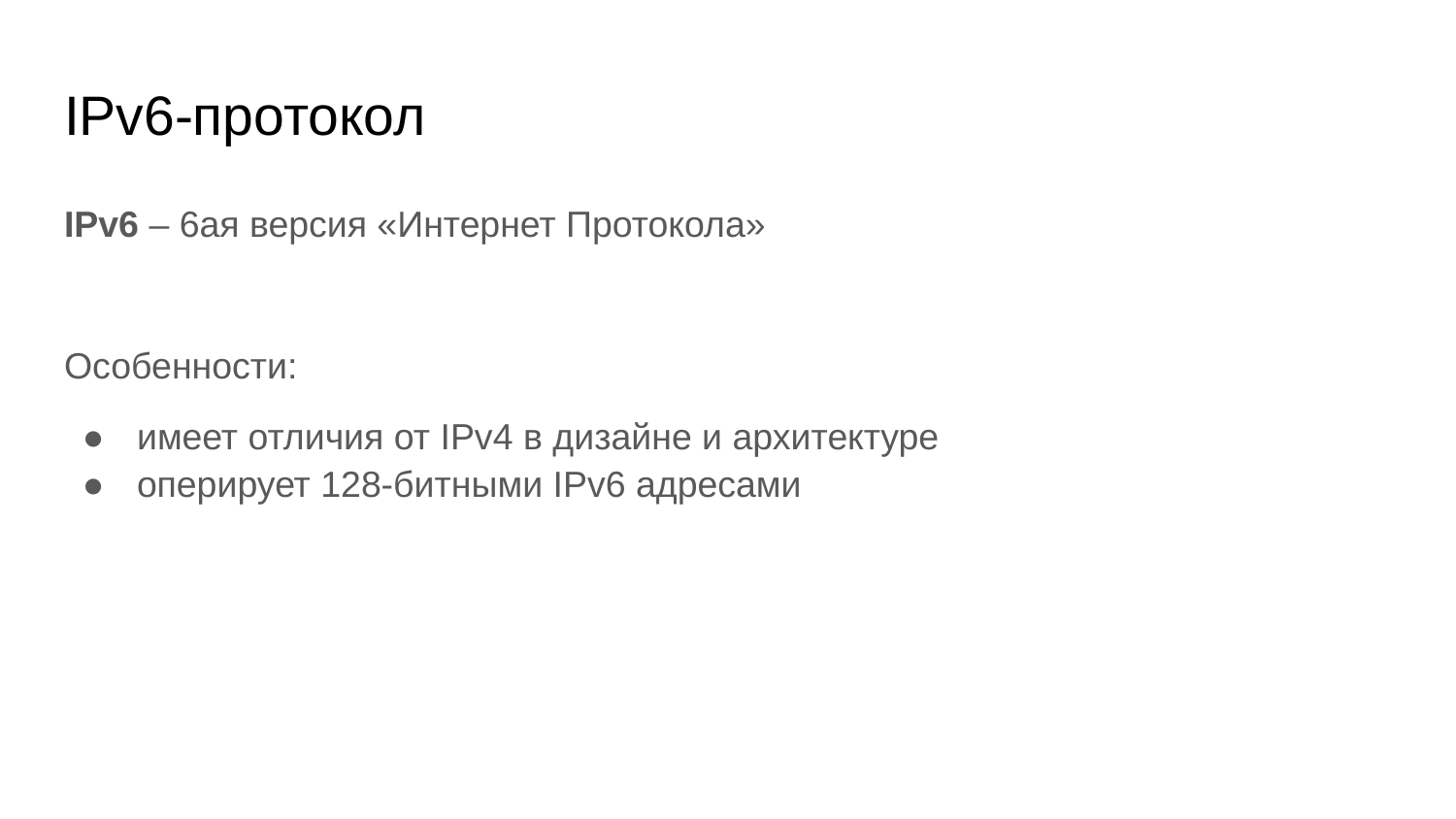

# IPv6-протокол
IPv6 – 6ая версия «Интернет Протокола»

Особенности:
имеет отличия от IPv4 в дизайне и архитектуре
оперирует 128-битными IPv6 адресами